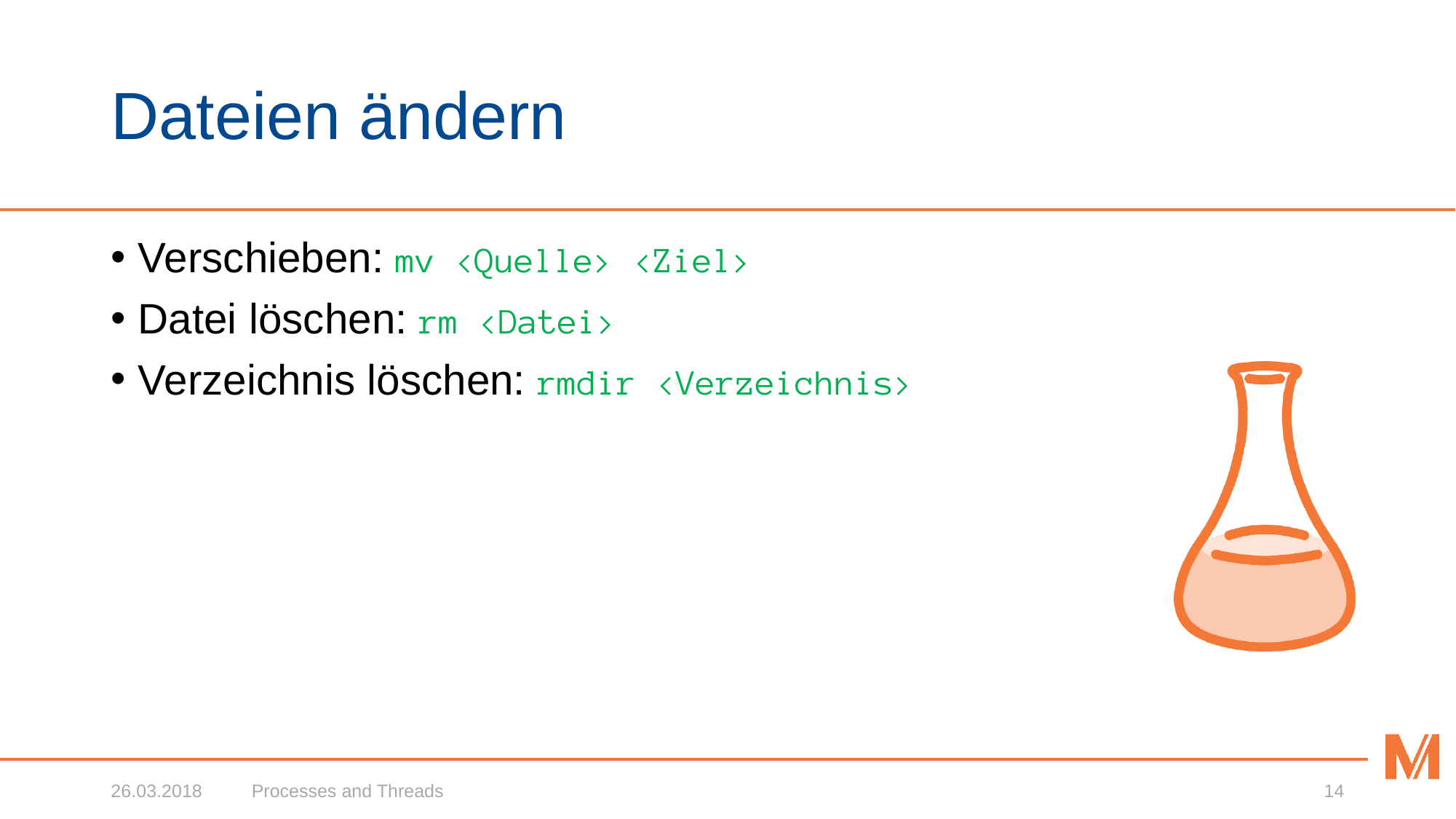

# Dateien ändern
Verschieben: mv <Quelle> <Ziel>
Datei löschen: rm <Datei>
Verzeichnis löschen: rmdir <Verzeichnis>
26.03.2018
Processes and Threads
14